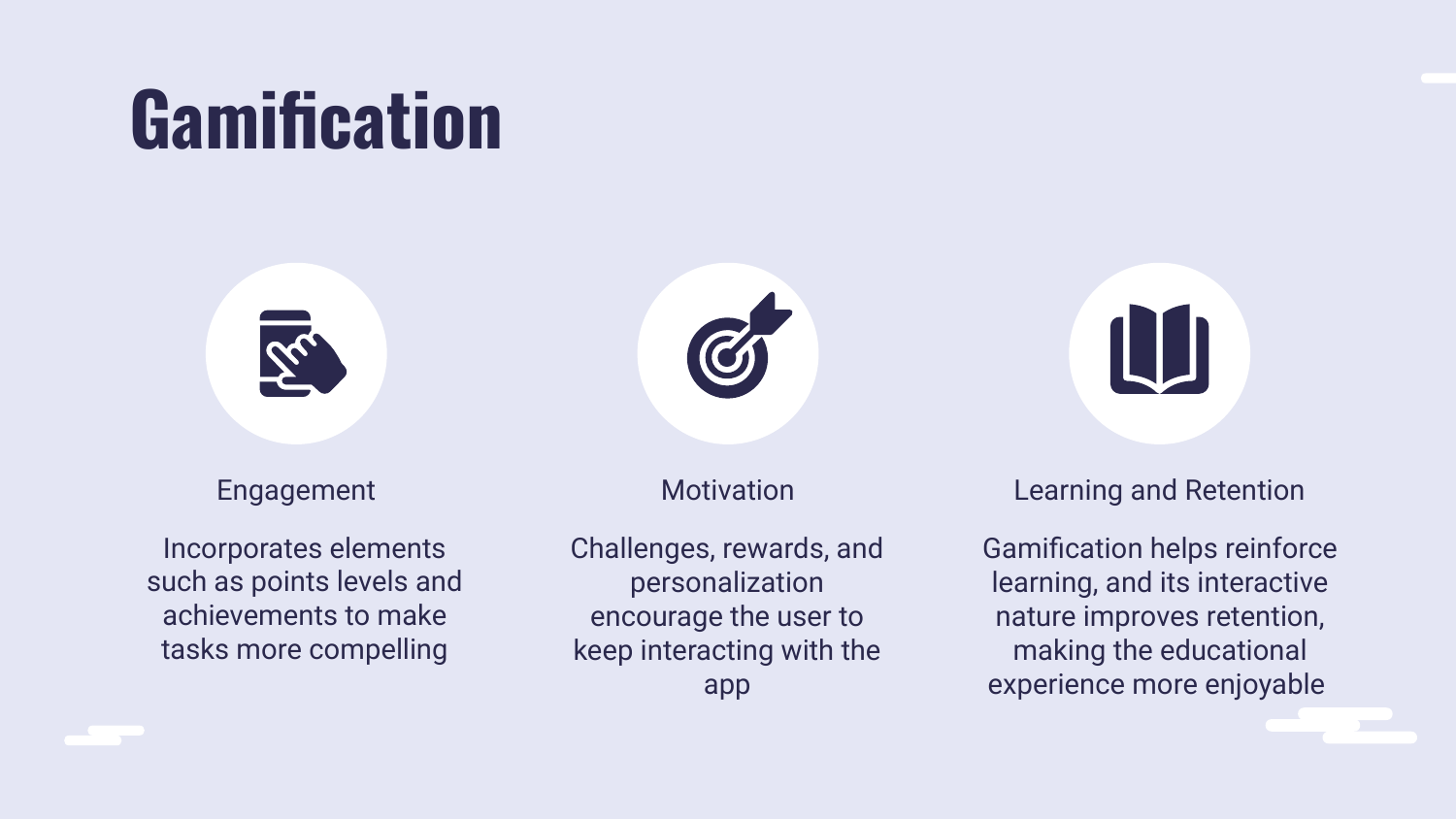

# Gamification

Engagement
Learning and Retention
Motivation
Incorporates elements such as points levels and achievements to make tasks more compelling
Challenges, rewards, and personalization encourage the user to keep interacting with the app
Gamification helps reinforce learning, and its interactive nature improves retention, making the educational experience more enjoyable